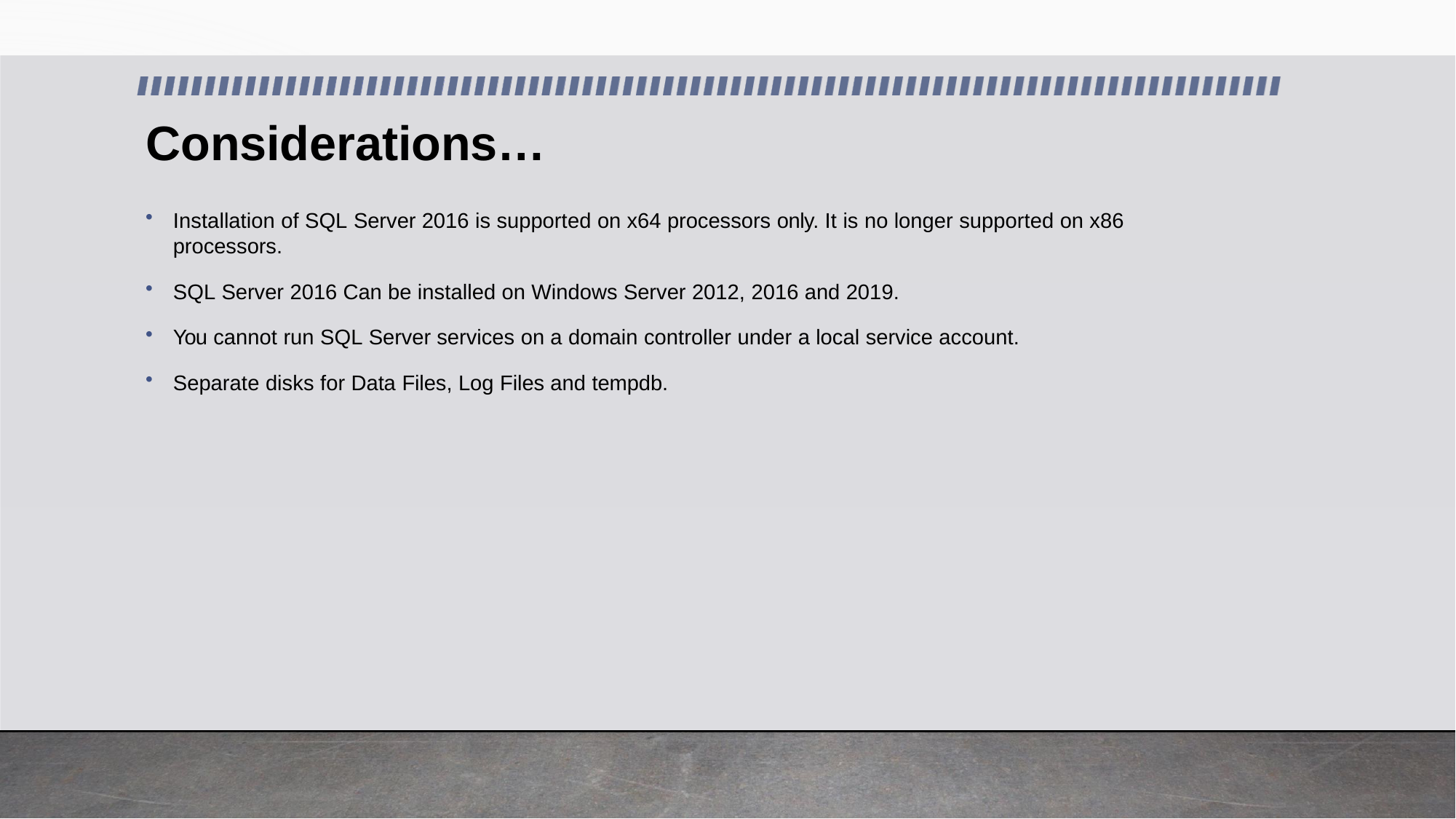

# Considerations…
Installation of SQL Server 2016 is supported on x64 processors only. It is no longer supported on x86 processors.
SQL Server 2016 Can be installed on Windows Server 2012, 2016 and 2019.
You cannot run SQL Server services on a domain controller under a local service account.
Separate disks for Data Files, Log Files and tempdb.